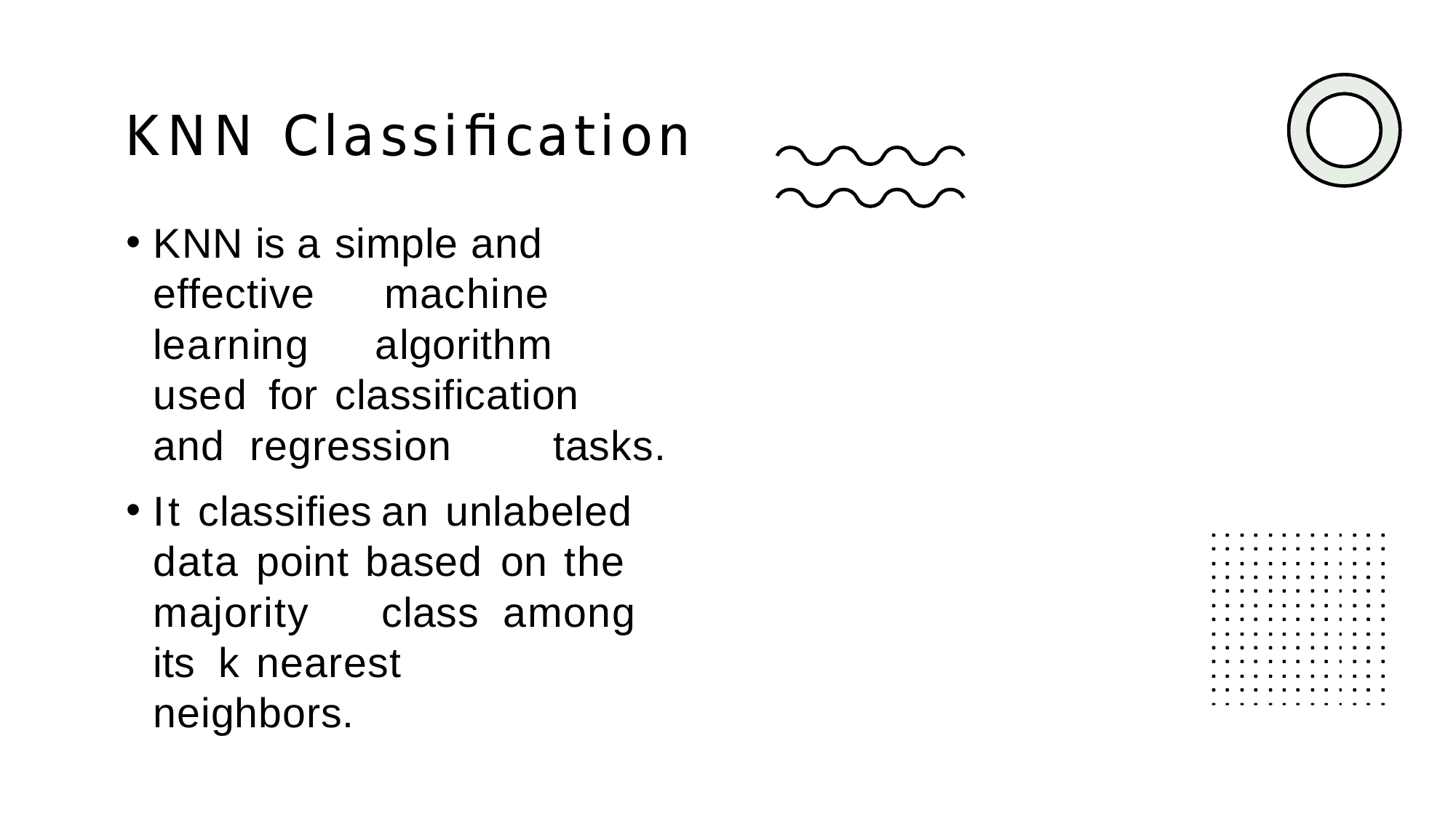

# KNN Classification

KNN is a simple and  effective		machine  learning	algorithm	used  for classification	and  regression	tasks.
It classifies	an unlabeled  data point based on the  majority	class	among its  k nearest		neighbors.